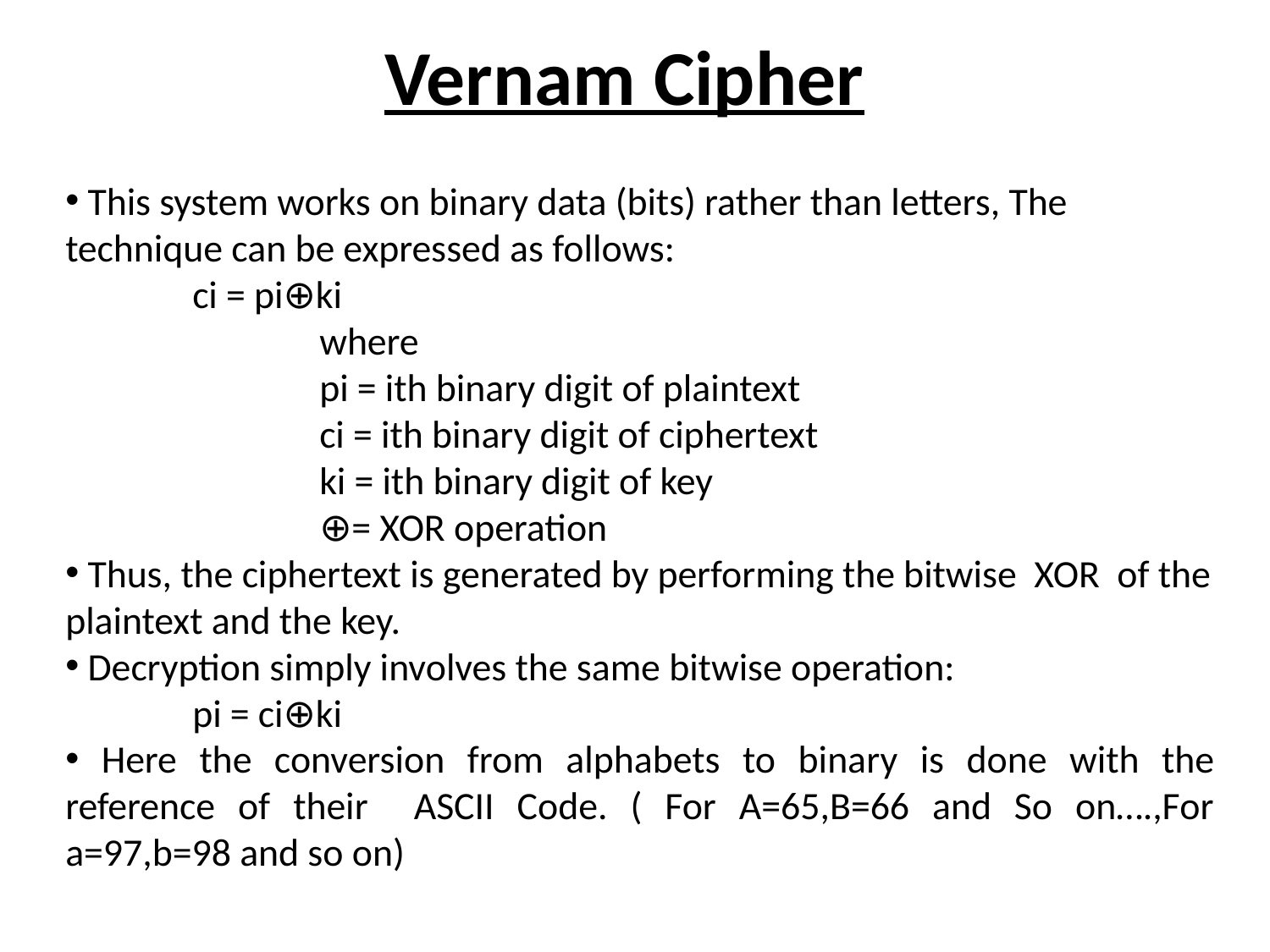

# Vernam Cipher
 This system works on binary data (bits) rather than letters, The technique can be expressed as follows:
	ci = pi⊕ki
		where
		pi = ith binary digit of plaintext
		ci = ith binary digit of ciphertext
		ki = ith binary digit of key
		⊕= XOR operation
 Thus, the ciphertext is generated by performing the bitwise  XOR  of the plaintext and the key.
 Decryption simply involves the same bitwise operation:
	pi = ci⊕ki
 Here the conversion from alphabets to binary is done with the reference of their  ASCII Code. ( For A=65,B=66 and So on….,For a=97,b=98 and so on)